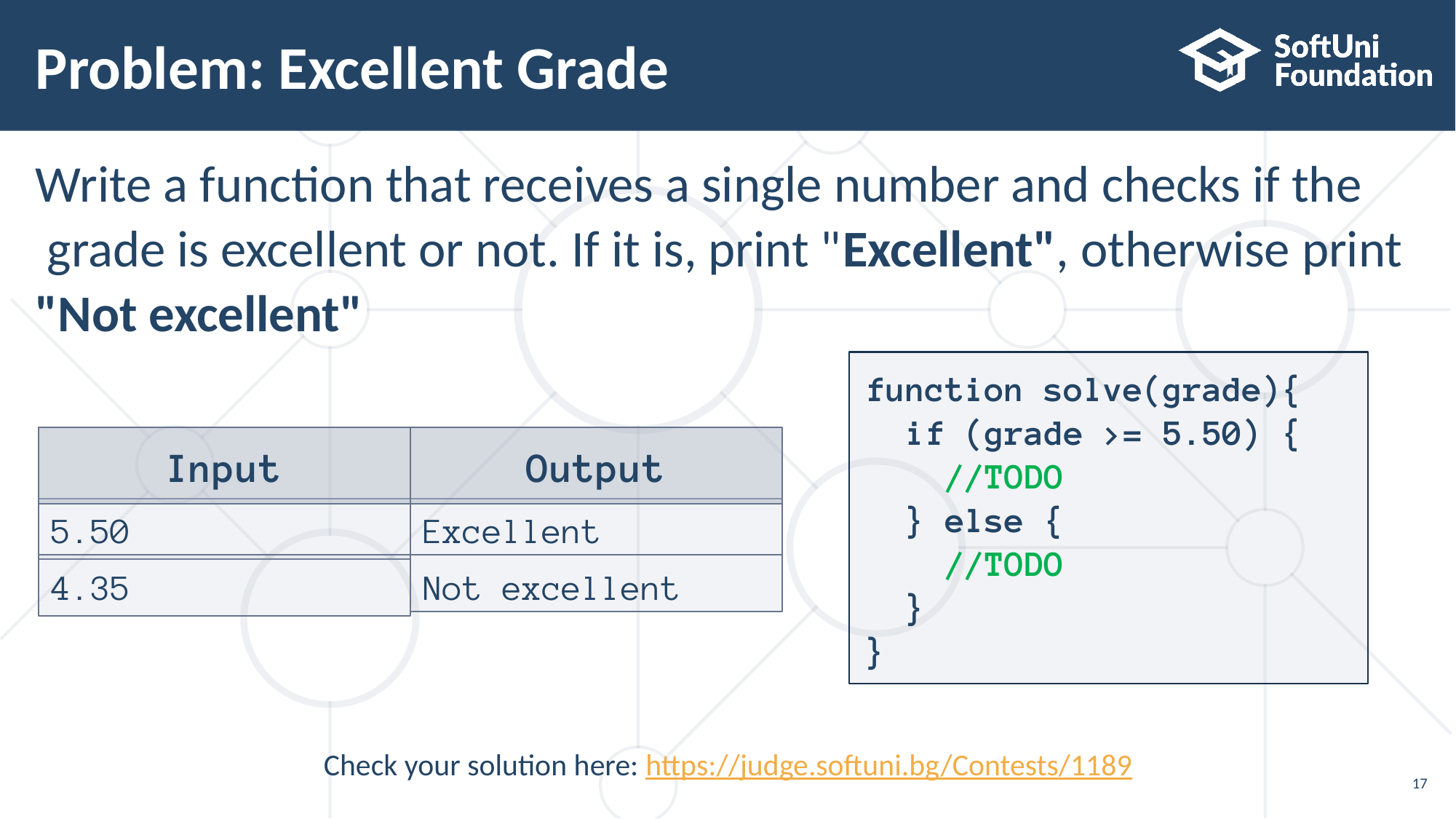

# Problem: Excellent Grade
Write a function that receives a single number and checks if the
 grade is excellent or not. If it is, print "Excellent", otherwise print
"Not excellent"

function solve(grade){
  if (grade >= 5.50) {
    //TODO
  } else {
    //TODO
  }
}
Input
Output
Excellent
5.50
Not excellent
4.35
Check your solution here: https://judge.softuni.bg/Contests/1189
17